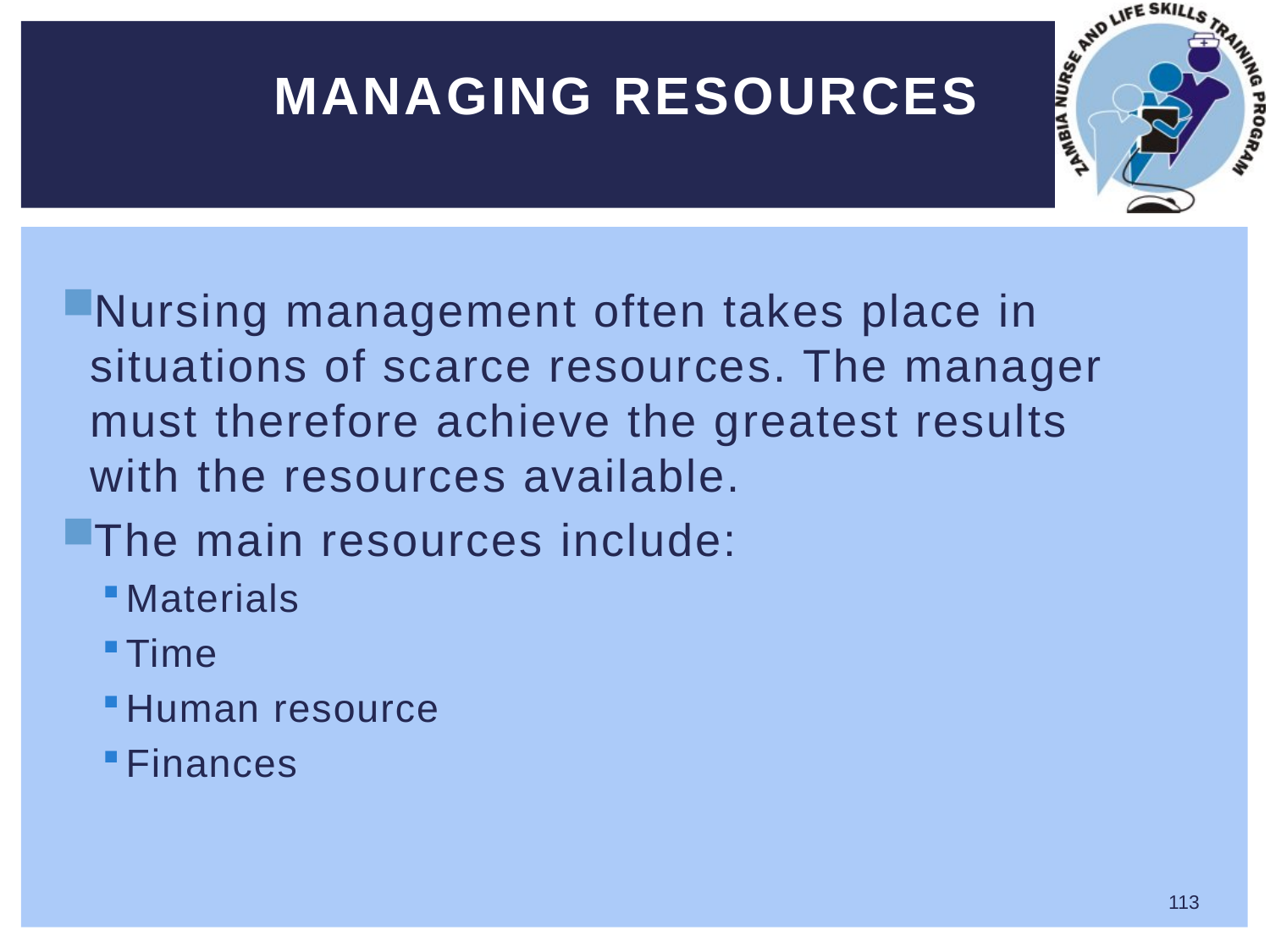

# MANAGING RESOURCES
Nursing management often takes place in situations of scarce resources. The manager must therefore achieve the greatest results with the resources available.
The main resources include:
Materials
Time
Human resource
Finances

113